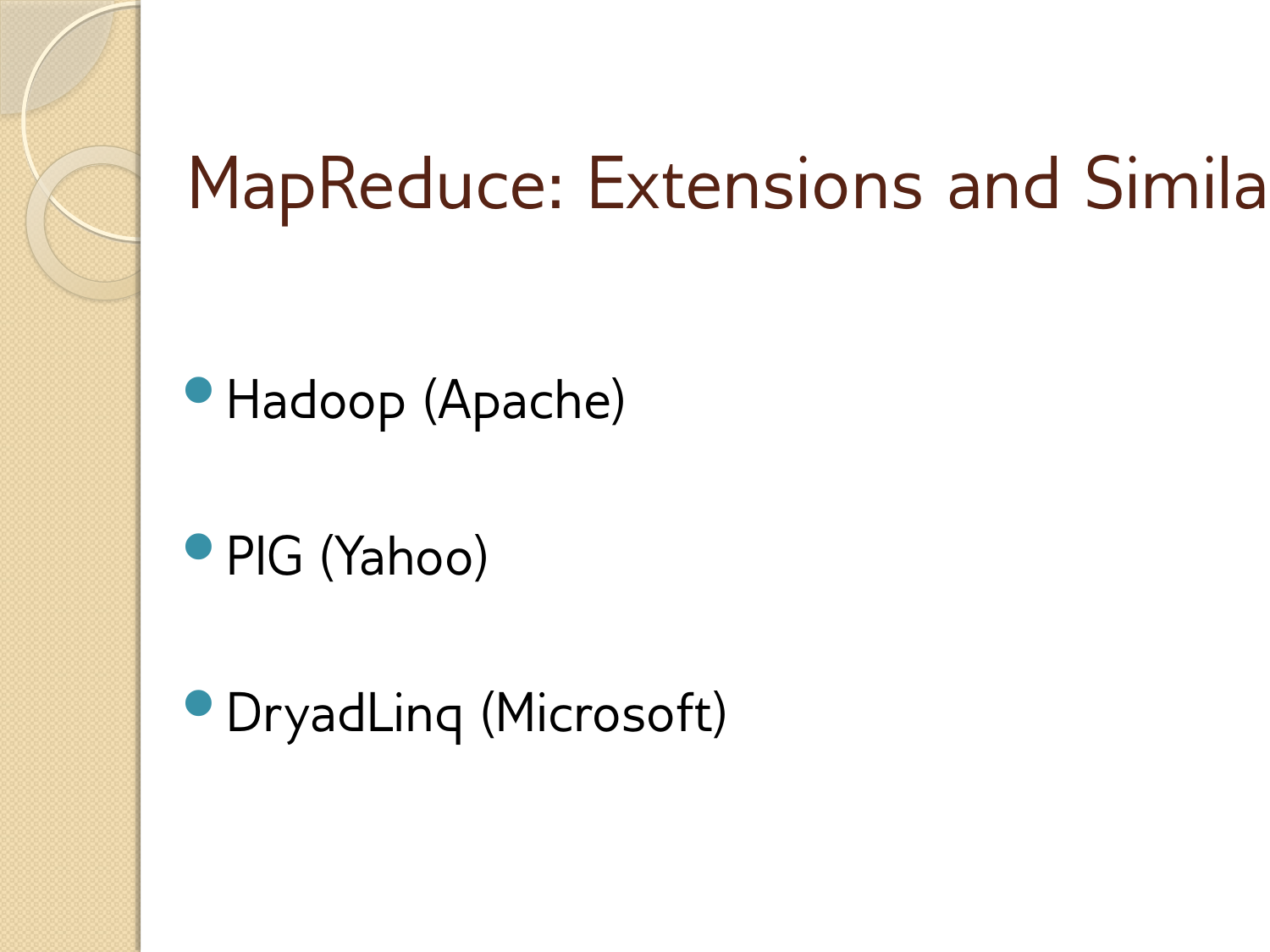

# MapReduce: Extensions and Similar

Hadoop (Apache)

PIG (Yahoo)

DryadLinq (Microsoft)